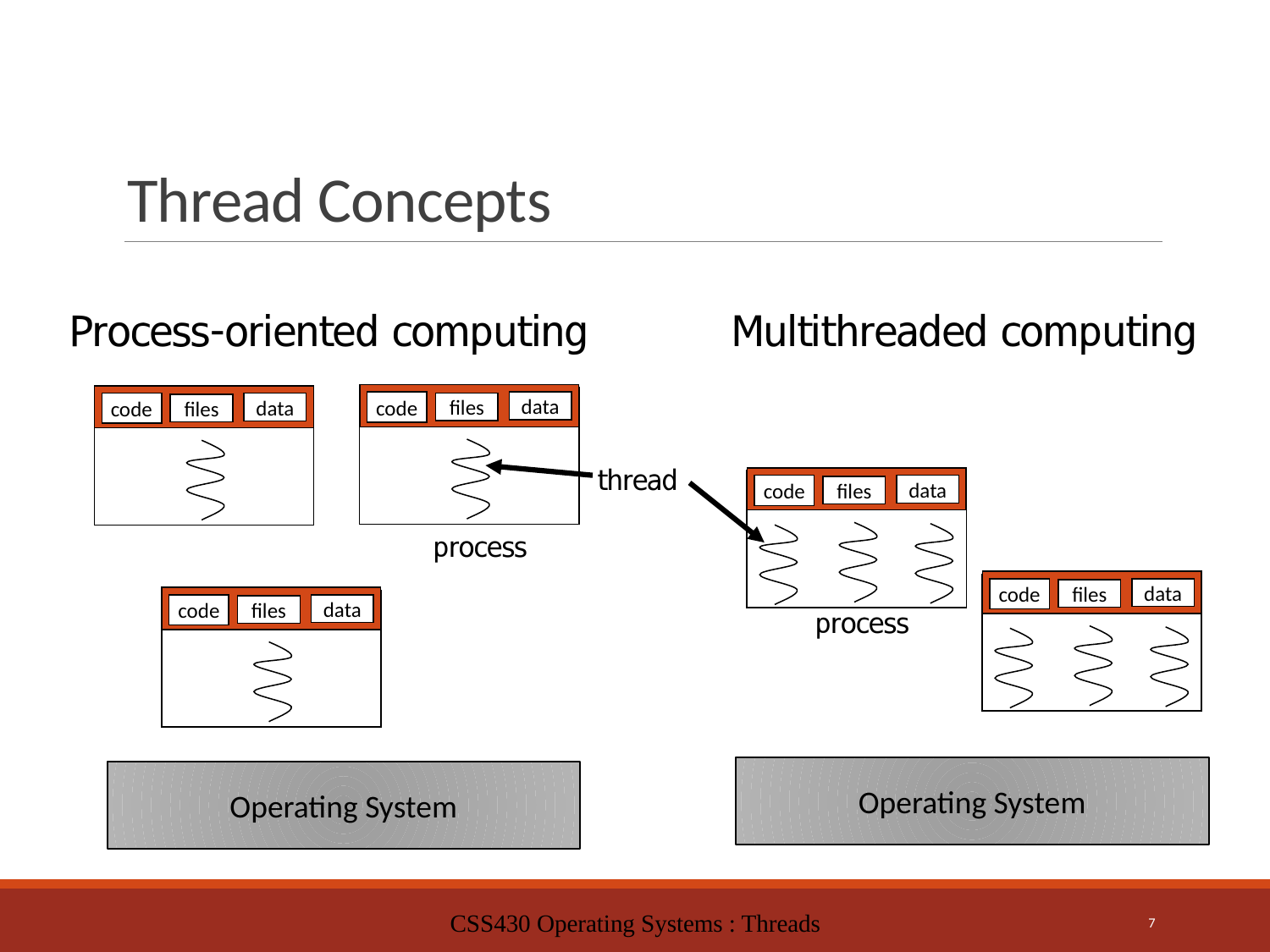

# Thread Concepts
Process-oriented computing
Multithreaded computing

code
data
files

code
data
files

thread

code
data
files

process

code
data
files

code
data
files

process
Operating System
Operating System
CSS430 Operating Systems : Threads
7